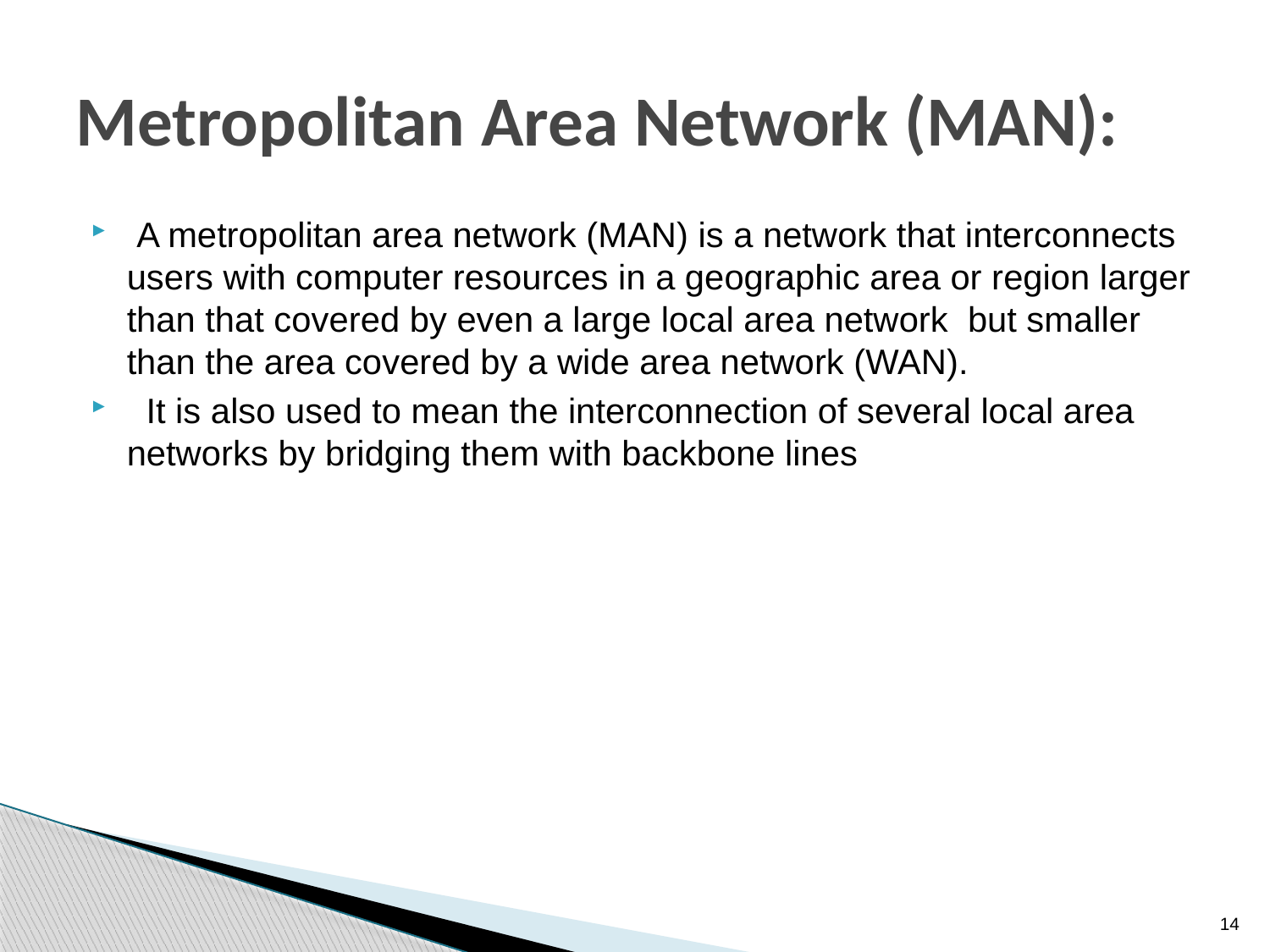

# Metropolitan Area Network (MAN):
 A metropolitan area network (MAN) is a network that interconnects users with computer resources in a geographic area or region larger than that covered by even a large local area network  but smaller than the area covered by a wide area network (WAN).
  It is also used to mean the interconnection of several local area networks by bridging them with backbone lines
14